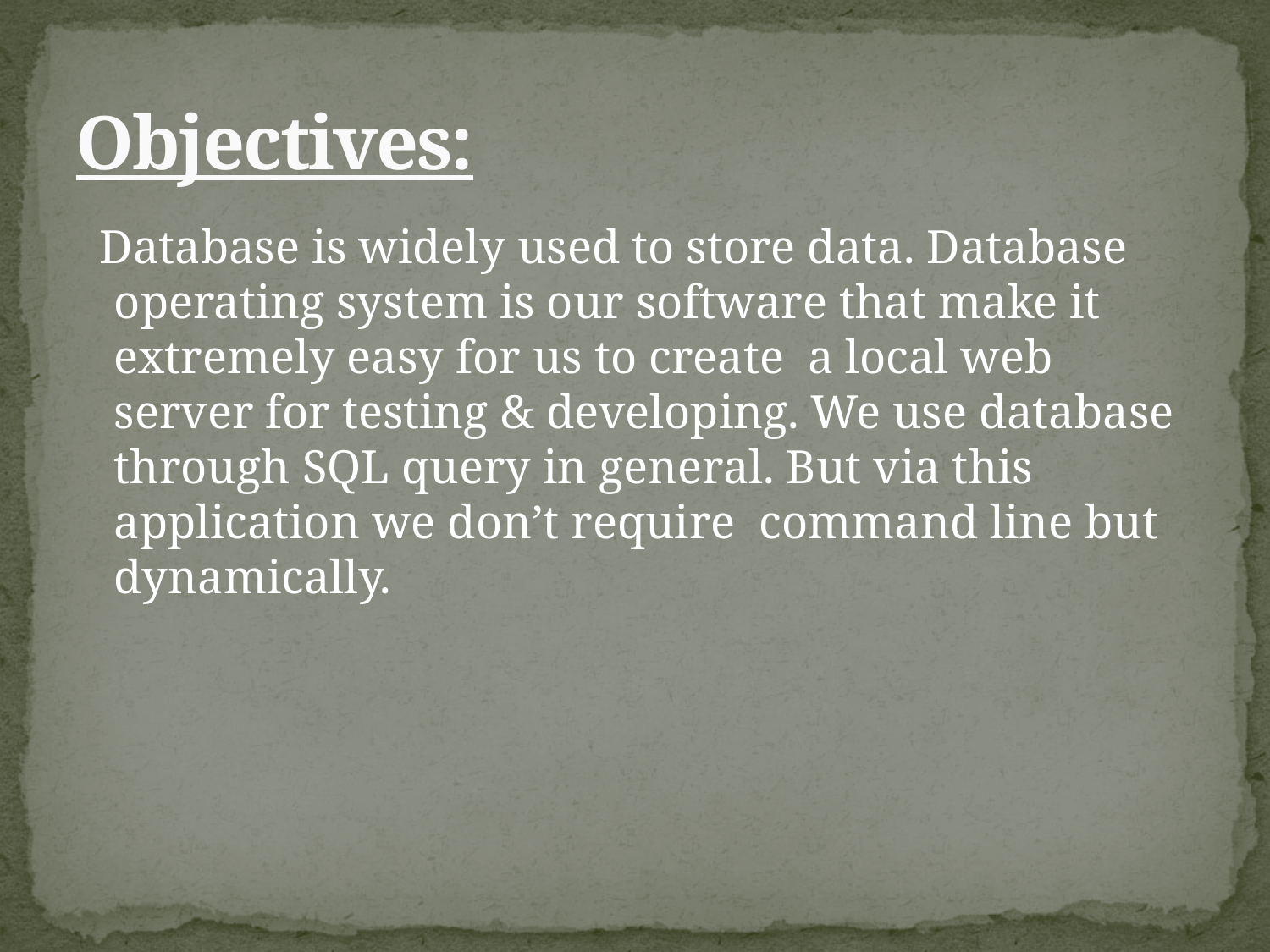

# Objectives:
  Database is widely used to store data. Database operating system is our software that make it extremely easy for us to create  a local web server for testing & developing. We use database through SQL query in general. But via this application we don’t require  command line but dynamically.